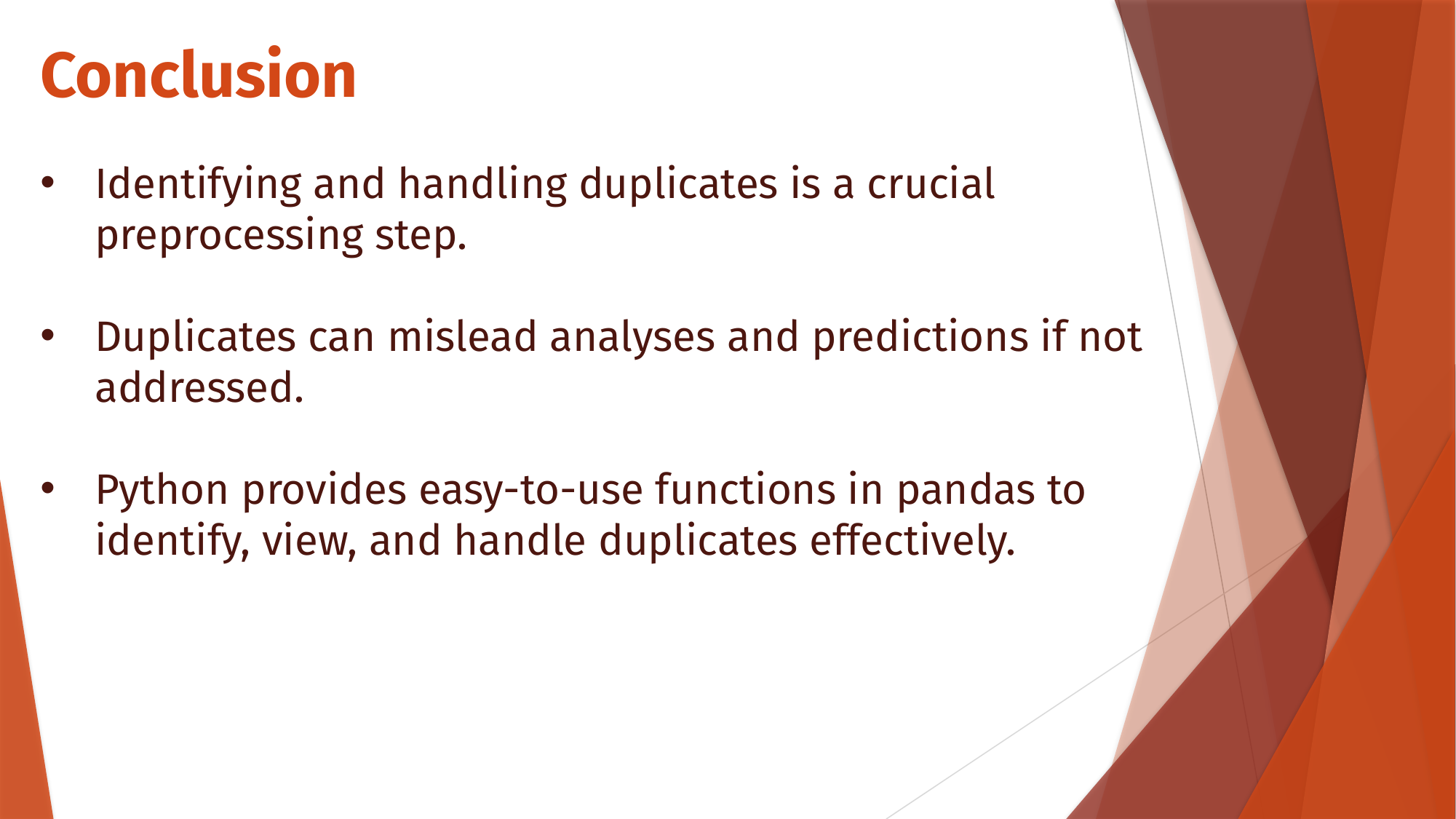

# Conclusion
Identifying and handling duplicates is a crucial preprocessing step.

Duplicates can mislead analyses and predictions if not addressed.

Python provides easy-to-use functions in pandas to identify, view, and handle duplicates effectively.